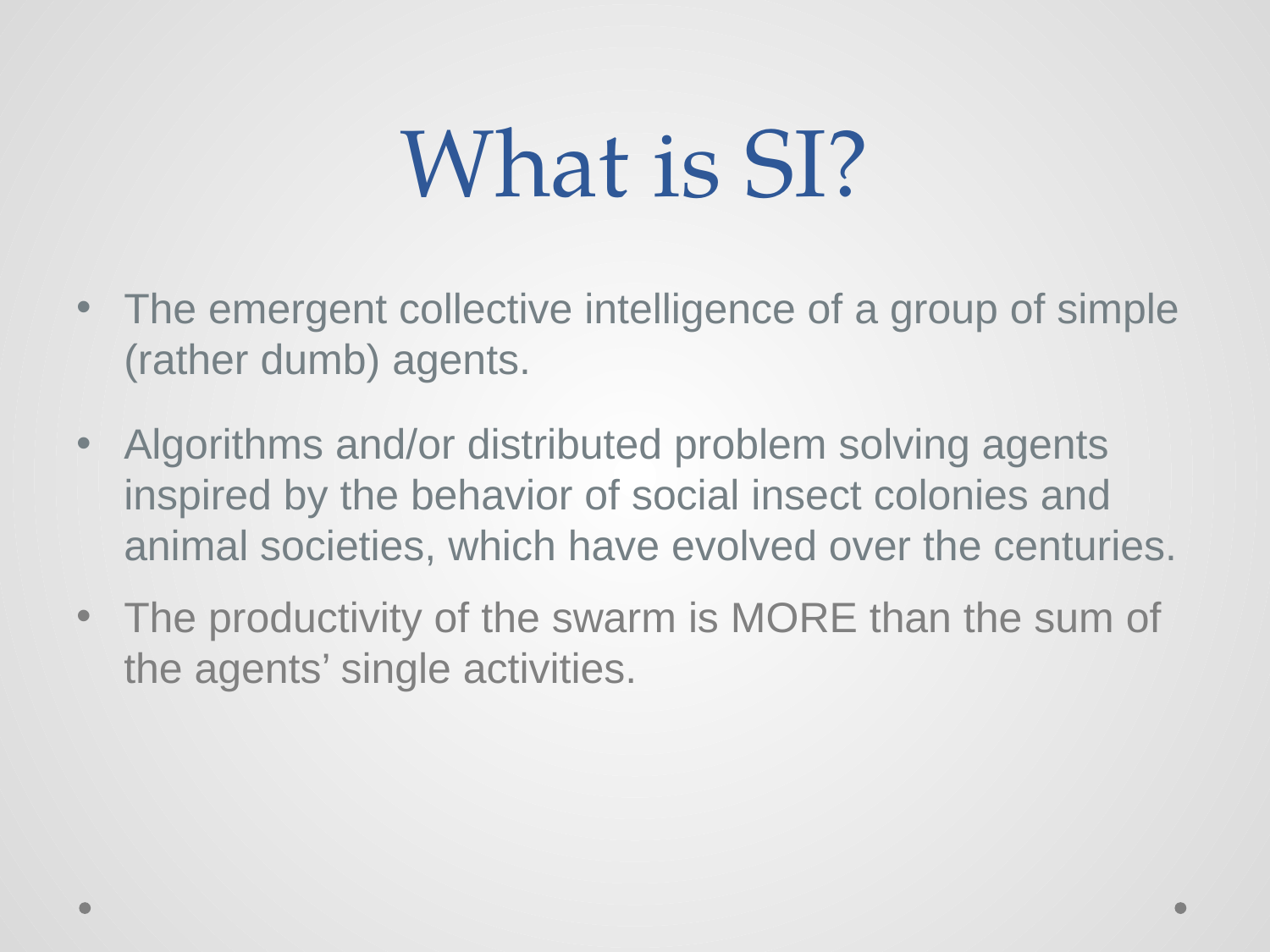

# What is SI?
The emergent collective intelligence of a group of simple (rather dumb) agents.

Algorithms and/or distributed problem solving agents inspired by the behavior of social insect colonies and animal societies, which have evolved over the centuries.

The productivity of the swarm is MORE than the sum of the agents’ single activities.